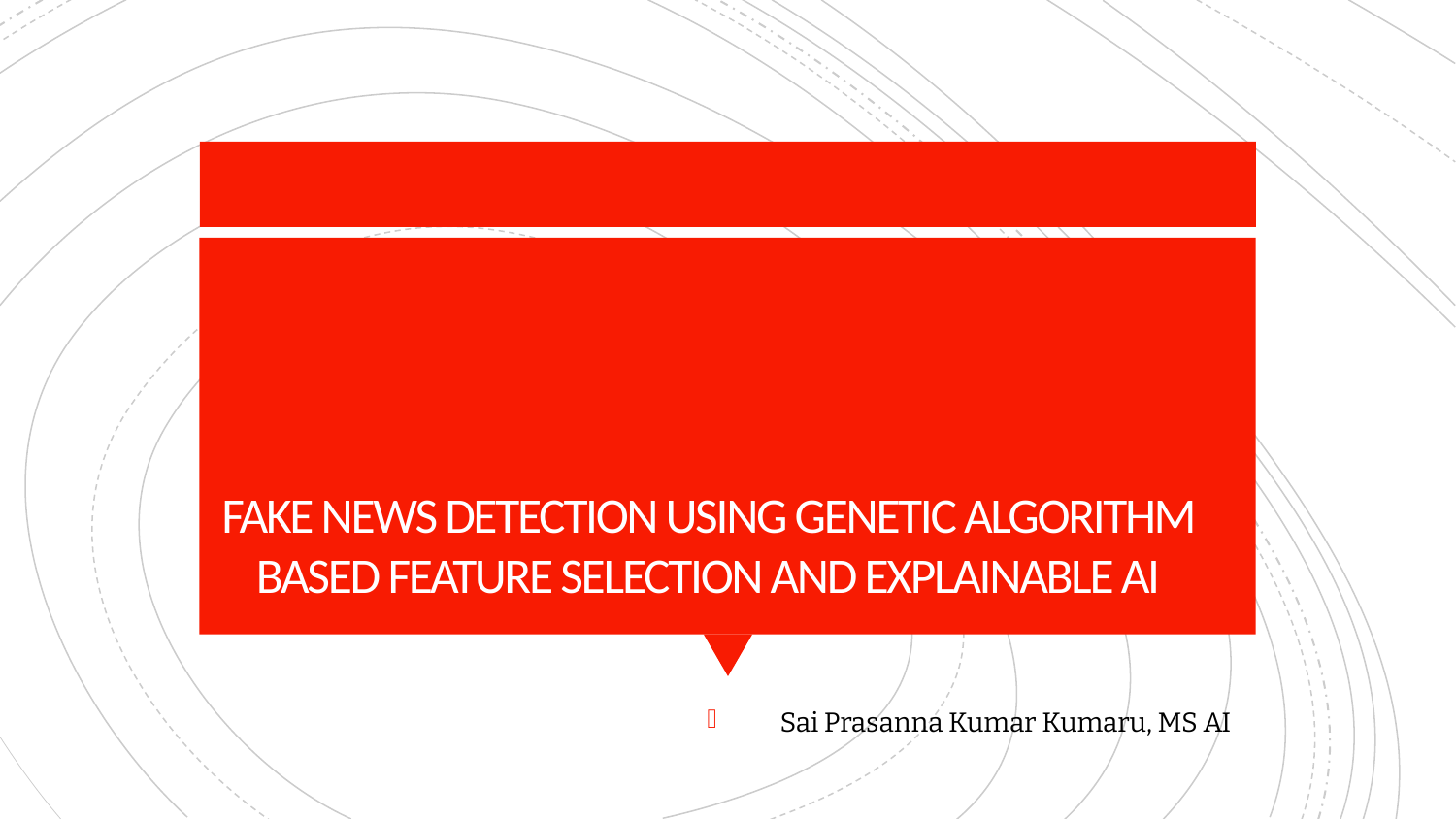

# FAKE NEWS DETECTION USING GENETIC ALGORITHM BASED FEATURE SELECTION AND EXPLAINABLE AI
Sai Prasanna Kumar Kumaru, MS AI